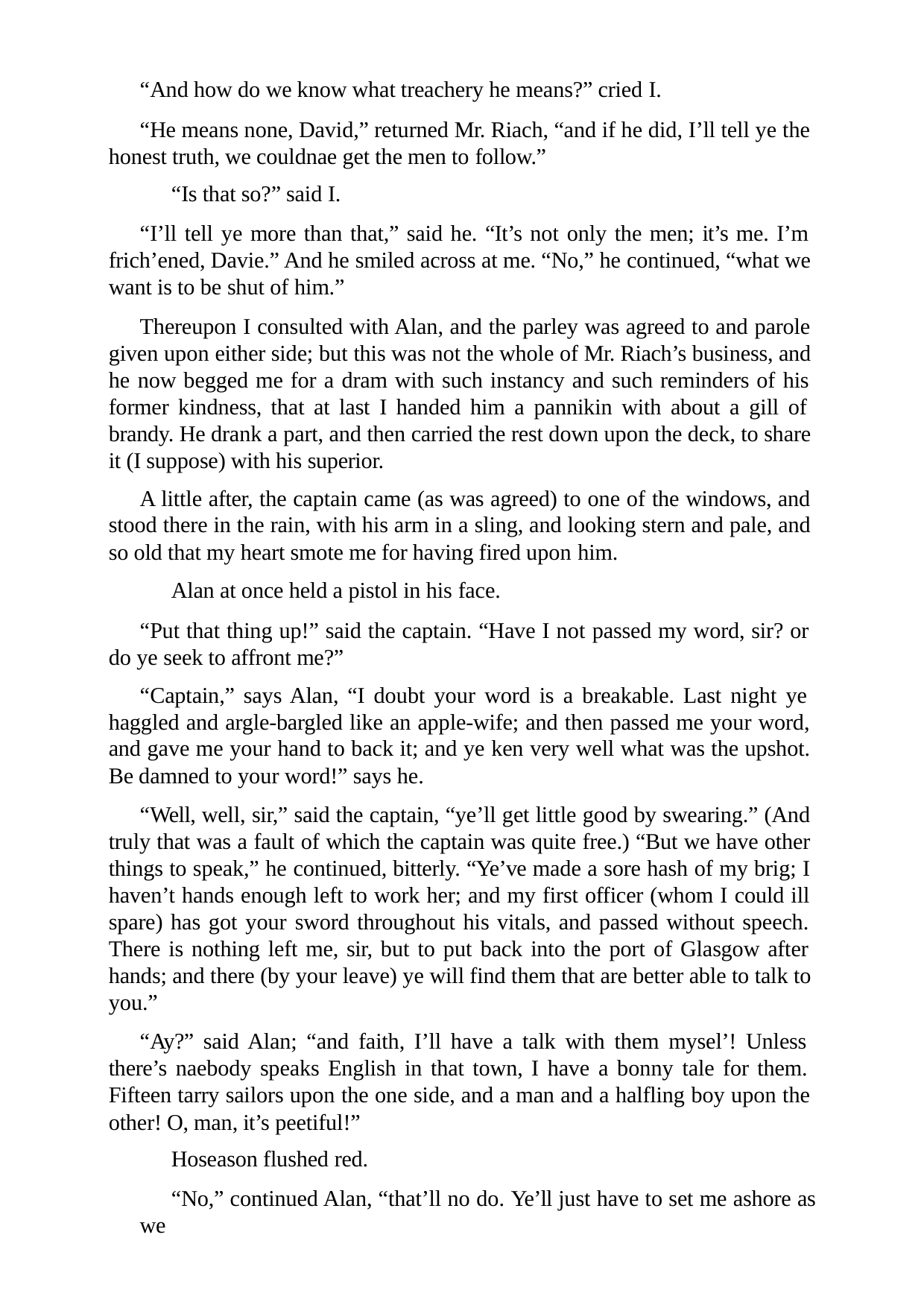

“And how do we know what treachery he means?” cried I.
“He means none, David,” returned Mr. Riach, “and if he did, I’ll tell ye the  honest truth, we couldnae get the men to follow.”
“Is that so?” said I.
“I’ll tell ye more than that,” said he. “It’s not only the men; it’s me. I’m  frich’ened, Davie.” And he smiled across at me. “No,” he continued, “what we  want is to be shut of him.”
Thereupon I consulted with Alan, and the parley was agreed to and parole  given upon either side; but this was not the whole of Mr. Riach’s business, and  he now begged me for a dram with such instancy and such reminders of his  former kindness, that at last I handed him a pannikin with about a gill of  brandy. He drank a part, and then carried the rest down upon the deck, to share  it (I suppose) with his superior.
A little after, the captain came (as was agreed) to one of the windows, and  stood there in the rain, with his arm in a sling, and looking stern and pale, and  so old that my heart smote me for having fired upon him.
Alan at once held a pistol in his face.
“Put that thing up!” said the captain. “Have I not passed my word, sir? or  do ye seek to affront me?”
“Captain,” says Alan, “I doubt your word is a breakable. Last night ye  haggled and argle-bargled like an apple-wife; and then passed me your word,  and gave me your hand to back it; and ye ken very well what was the upshot.  Be damned to your word!” says he.
“Well, well, sir,” said the captain, “ye’ll get little good by swearing.” (And  truly that was a fault of which the captain was quite free.) “But we have other  things to speak,” he continued, bitterly. “Ye’ve made a sore hash of my brig; I  haven’t hands enough left to work her; and my first officer (whom I could ill  spare) has got your sword throughout his vitals, and passed without speech.  There is nothing left me, sir, but to put back into the port of Glasgow after  hands; and there (by your leave) ye will find them that are better able to talk to  you.”
“Ay?” said Alan; “and faith, I’ll have a talk with them mysel’! Unless  there’s naebody speaks English in that town, I have a bonny tale for them.  Fifteen tarry sailors upon the one side, and a man and a halfling boy upon the  other! O, man, it’s peetiful!”
Hoseason flushed red.
“No,” continued Alan, “that’ll no do. Ye’ll just have to set me ashore as we